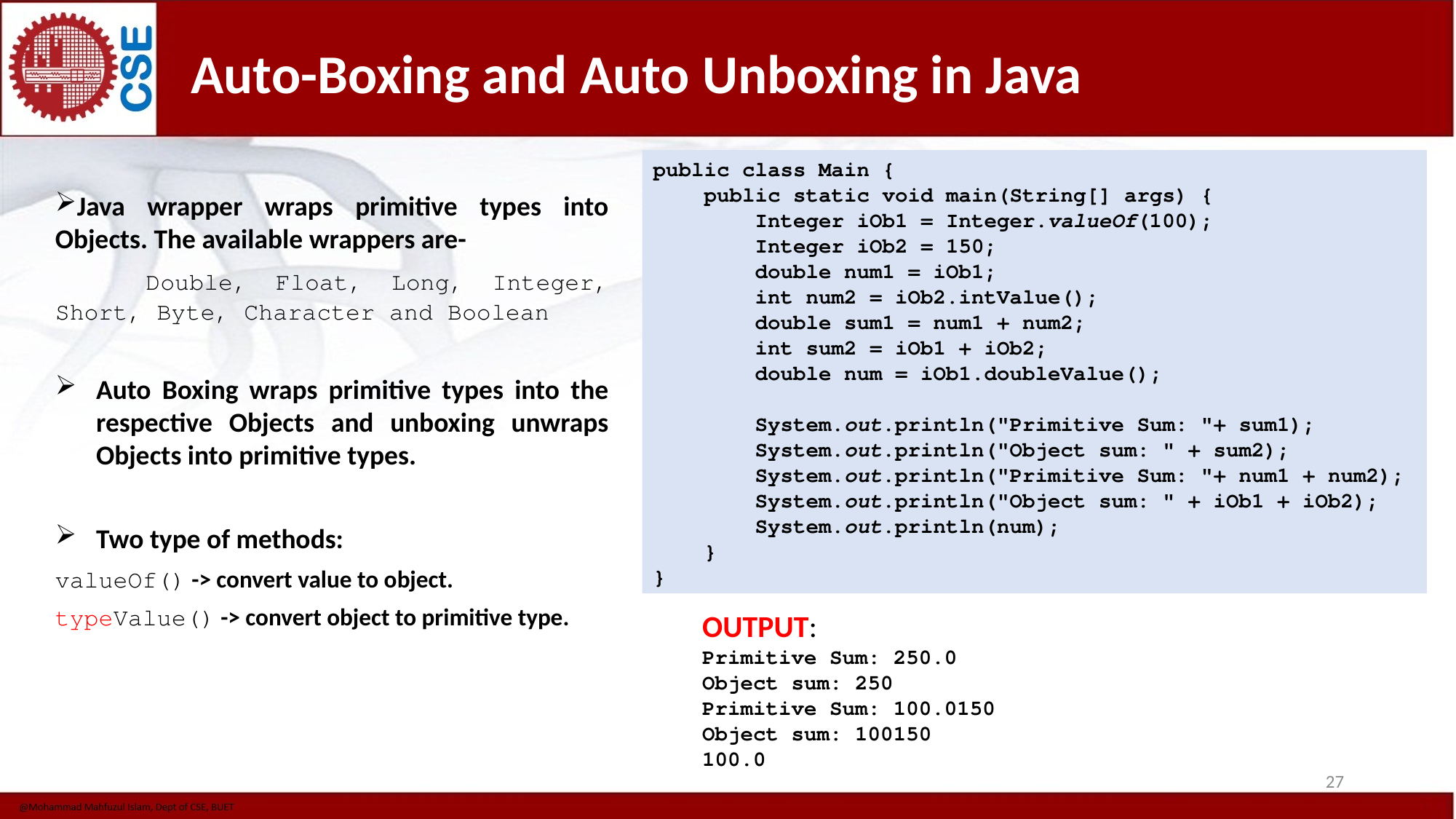

# Auto-Boxing and Auto Unboxing in Java
public class Main {
    public static void main(String[] args) {
        Integer iOb1 = Integer.valueOf(100);
        Integer iOb2 = 150;
        double num1 = iOb1;
        int num2 = iOb2.intValue();
        double sum1 = num1 + num2;
        int sum2 = iOb1 + iOb2;
        double num = iOb1.doubleValue();
        System.out.println("Primitive Sum: "+ sum1);
        System.out.println("Object sum: " + sum2);
        System.out.println("Primitive Sum: "+ num1 + num2);
        System.out.println("Object sum: " + iOb1 + iOb2);
        System.out.println(num);
    }
}
Java wrapper wraps primitive types into Objects. The available wrappers are-
   Double, Float, Long, Integer, Short, Byte, Character and Boolean

Auto Boxing wraps primitive types into the respective Objects and unboxing unwraps Objects into primitive types.

Two type of methods:
valueOf() -> convert value to object.
typeValue() -> convert object to primitive type.
OUTPUT:
Primitive Sum: 250.0
Object sum: 250
Primitive Sum: 100.0150
Object sum: 100150
100.0
27